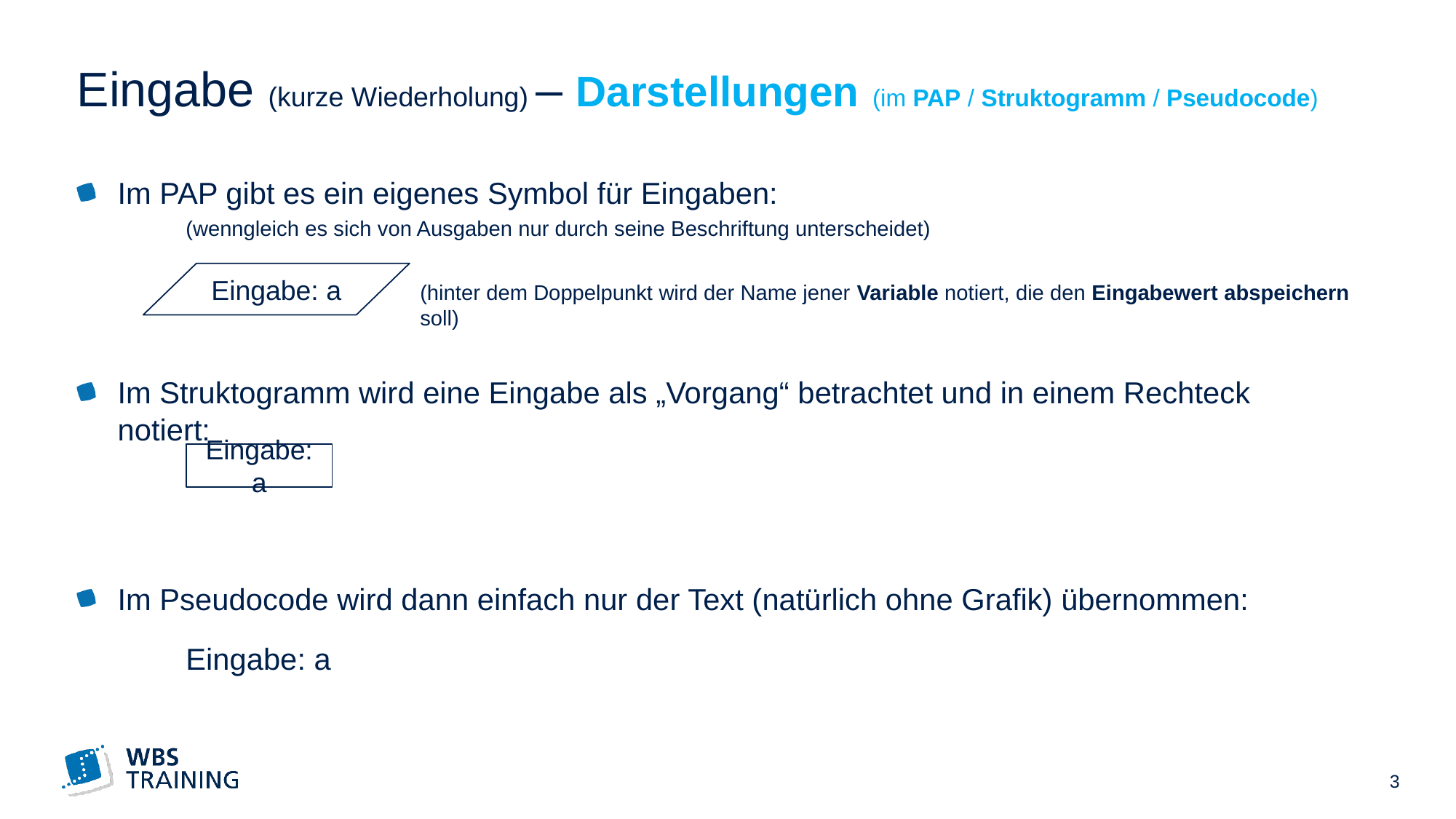

# Eingabe (kurze Wiederholung) – Darstellungen (im PAP / Struktogramm / Pseudocode)
Im PAP gibt es ein eigenes Symbol für Eingaben:
	(wenngleich es sich von Ausgaben nur durch seine Beschriftung unterscheidet)

Im Struktogramm wird eine Eingabe als „Vorgang“ betrachtet und in einem Rechteck notiert:

Im Pseudocode wird dann einfach nur der Text (natürlich ohne Grafik) übernommen:

	Eingabe: a
Eingabe: a
(hinter dem Doppelpunkt wird der Name jener Variable notiert, die den Eingabewert abspeichern soll)
Eingabe: a
    3